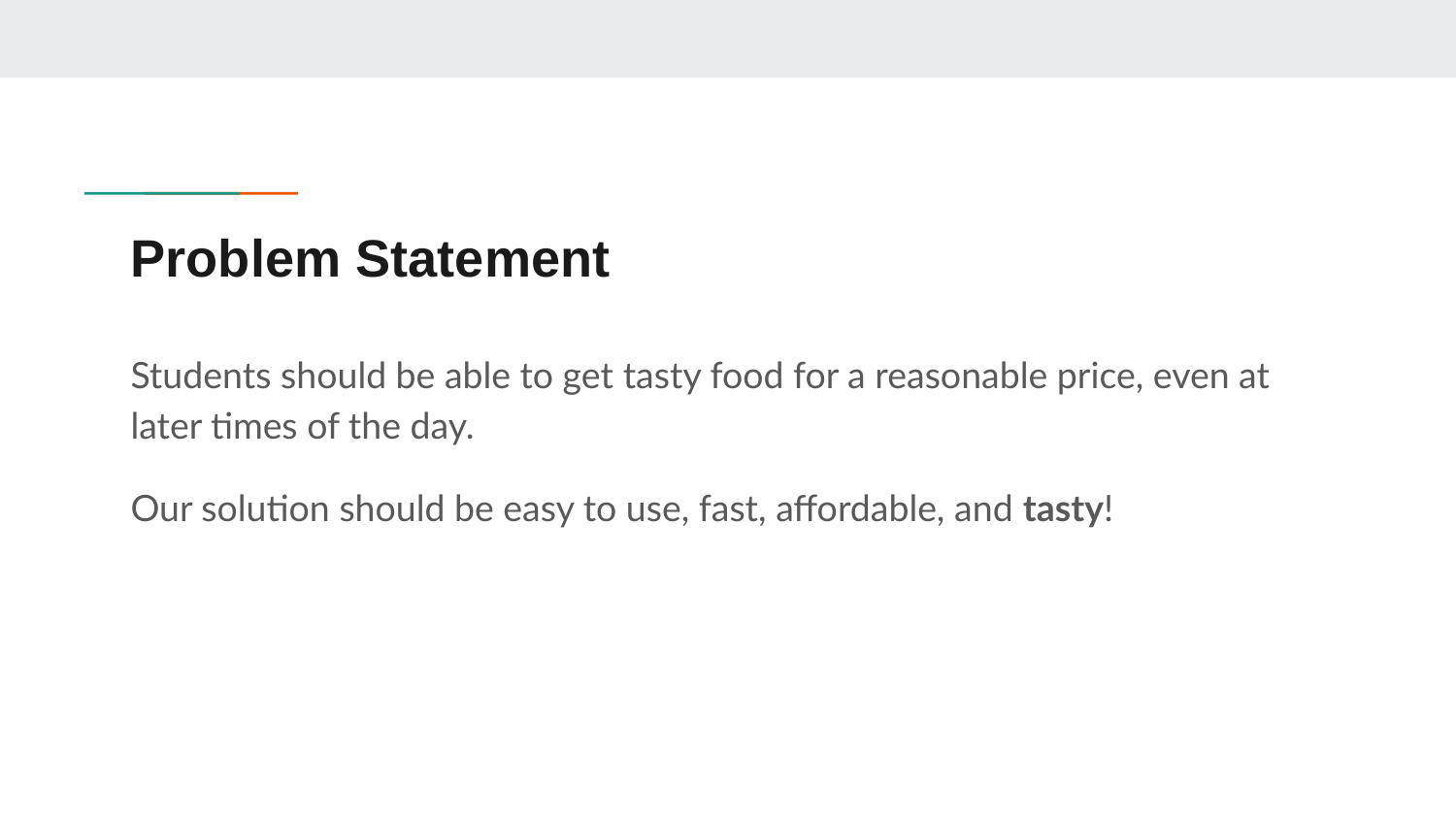

# Problem Statement
Students should be able to get tasty food for a reasonable price, even at later times of the day.
Our solution should be easy to use, fast, affordable, and tasty!